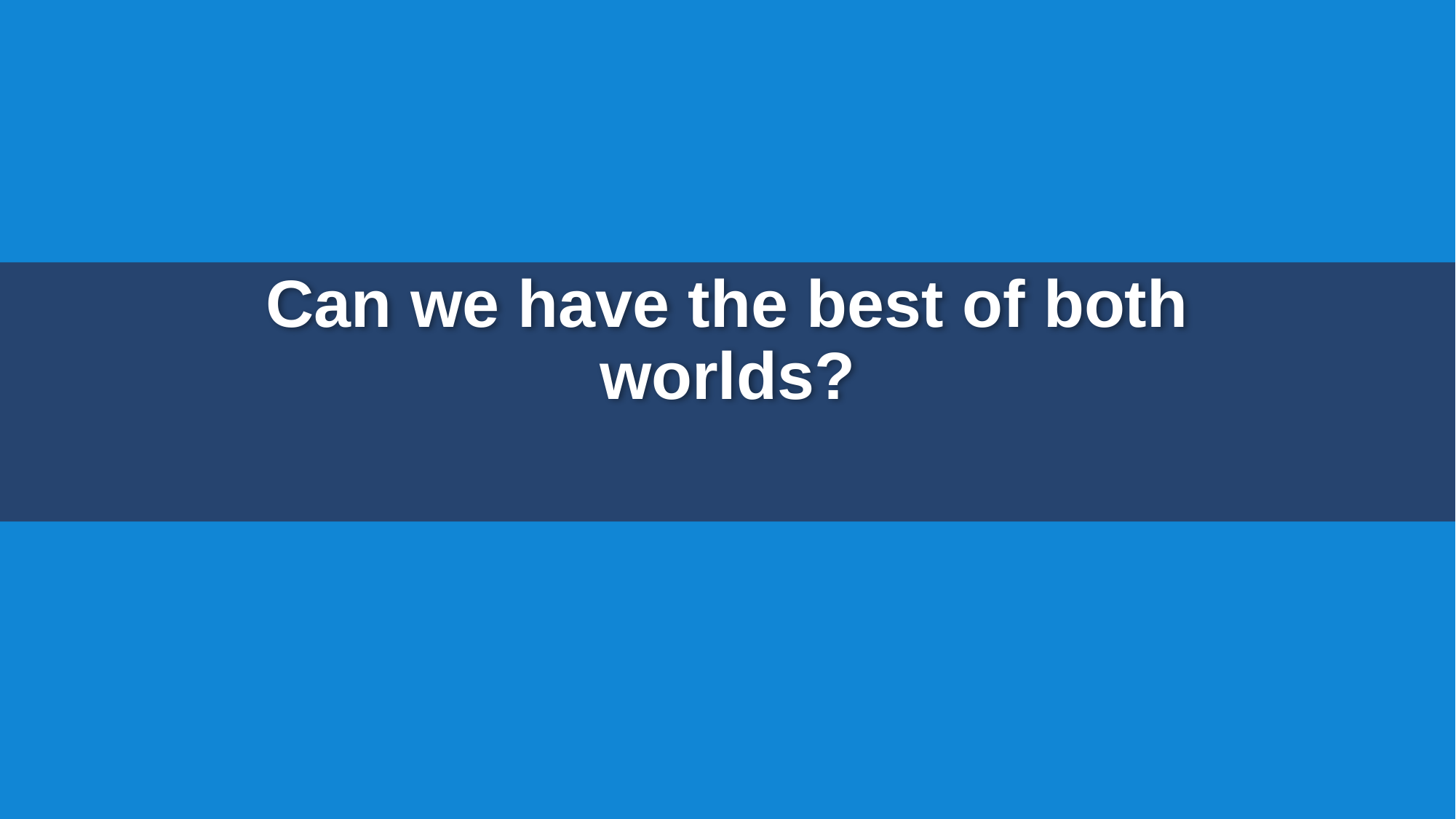

# Can we have the best of both worlds?